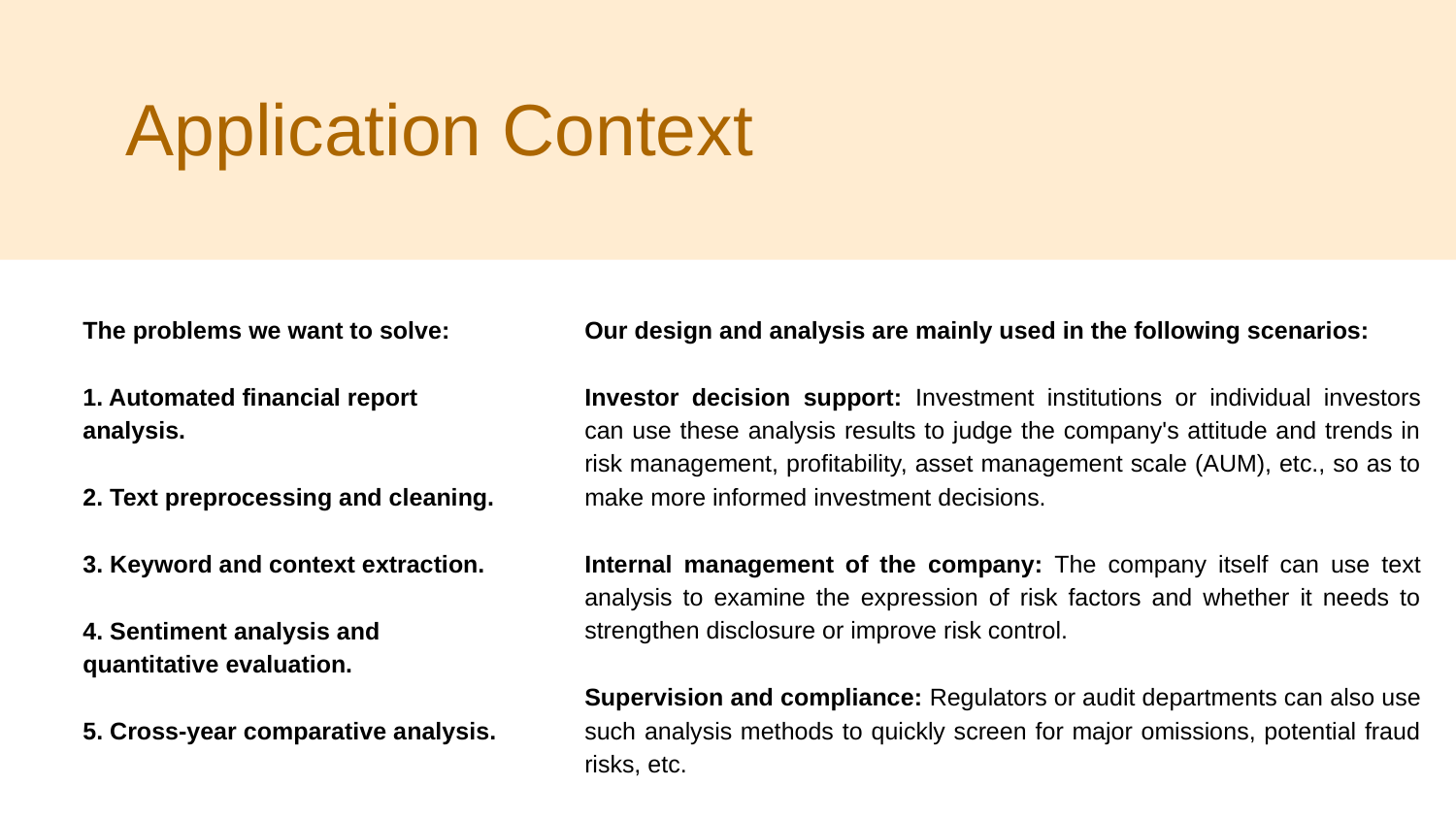

Application Context
The problems we want to solve:

1. Automated financial report analysis.

2. Text preprocessing and cleaning.

3. Keyword and context extraction.

4. Sentiment analysis and quantitative evaluation.

5. Cross-year comparative analysis.
Our design and analysis are mainly used in the following scenarios:

Investor decision support: Investment institutions or individual investors can use these analysis results to judge the company's attitude and trends in risk management, profitability, asset management scale (AUM), etc., so as to make more informed investment decisions.

Internal management of the company: The company itself can use text analysis to examine the expression of risk factors and whether it needs to strengthen disclosure or improve risk control.

Supervision and compliance: Regulators or audit departments can also use such analysis methods to quickly screen for major omissions, potential fraud risks, etc.